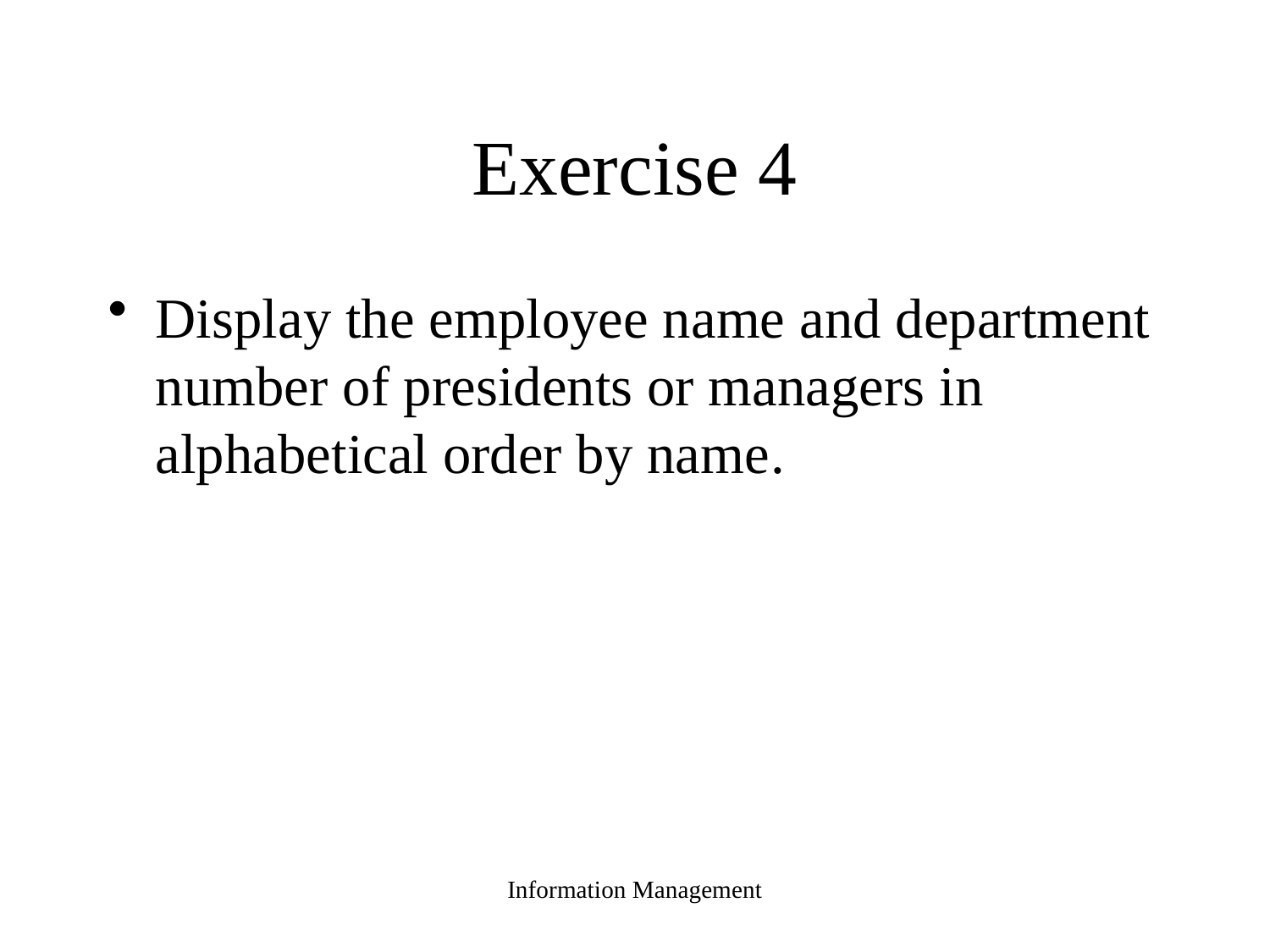

# Exercise 4
Display the employee name and department number of presidents or managers in alphabetical order by name.

Information Management